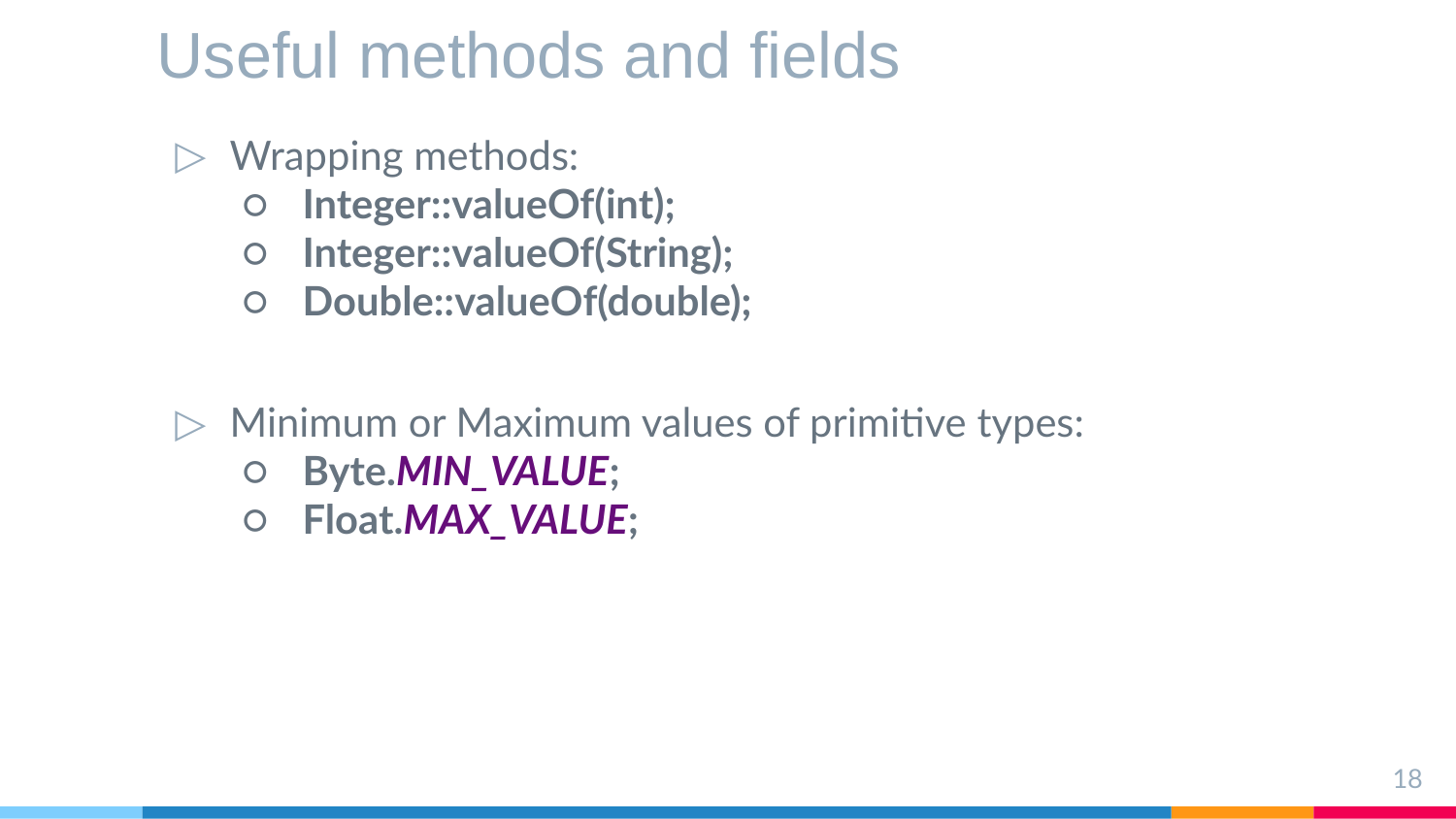

# Useful methods and fields
Wrapping methods:
Integer::valueOf(int);
Integer::valueOf(String);
Double::valueOf(double);

Minimum or Maximum values of primitive types:
Byte.MIN_VALUE;
Float.MAX_VALUE;
18